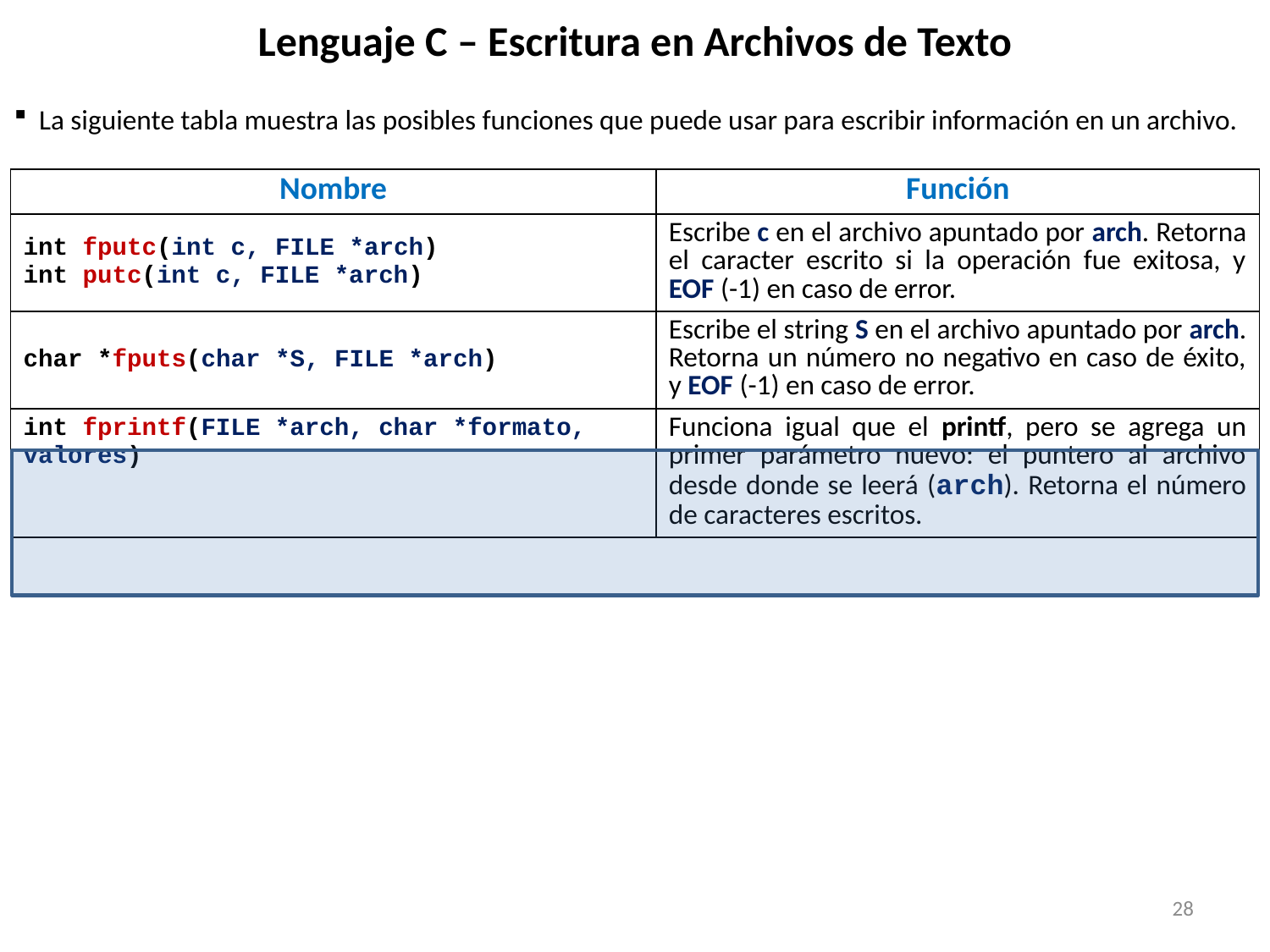

# Lenguaje C – Escritura en Archivos de Texto
La siguiente tabla muestra las posibles funciones que puede usar para escribir información en un archivo.
| Nombre | Función |
| --- | --- |
| int fputc(int c, FILE \*arch) int putc(int c, FILE \*arch) | Escribe c en el archivo apuntado por arch. Retorna el caracter escrito si la operación fue exitosa, y EOF (-1) en caso de error. |
| char \*fputs(char \*S, FILE \*arch) | Escribe el string S en el archivo apuntado por arch. Retorna un número no negativo en caso de éxito, y EOF (-1) en caso de error. |
| int fprintf(FILE \*arch, char \*formato, valores) | Funciona igual que el printf, pero se agrega un primer parámetro nuevo: el puntero al archivo desde donde se leerá (arch). Retorna el número de caracteres escritos. |

28